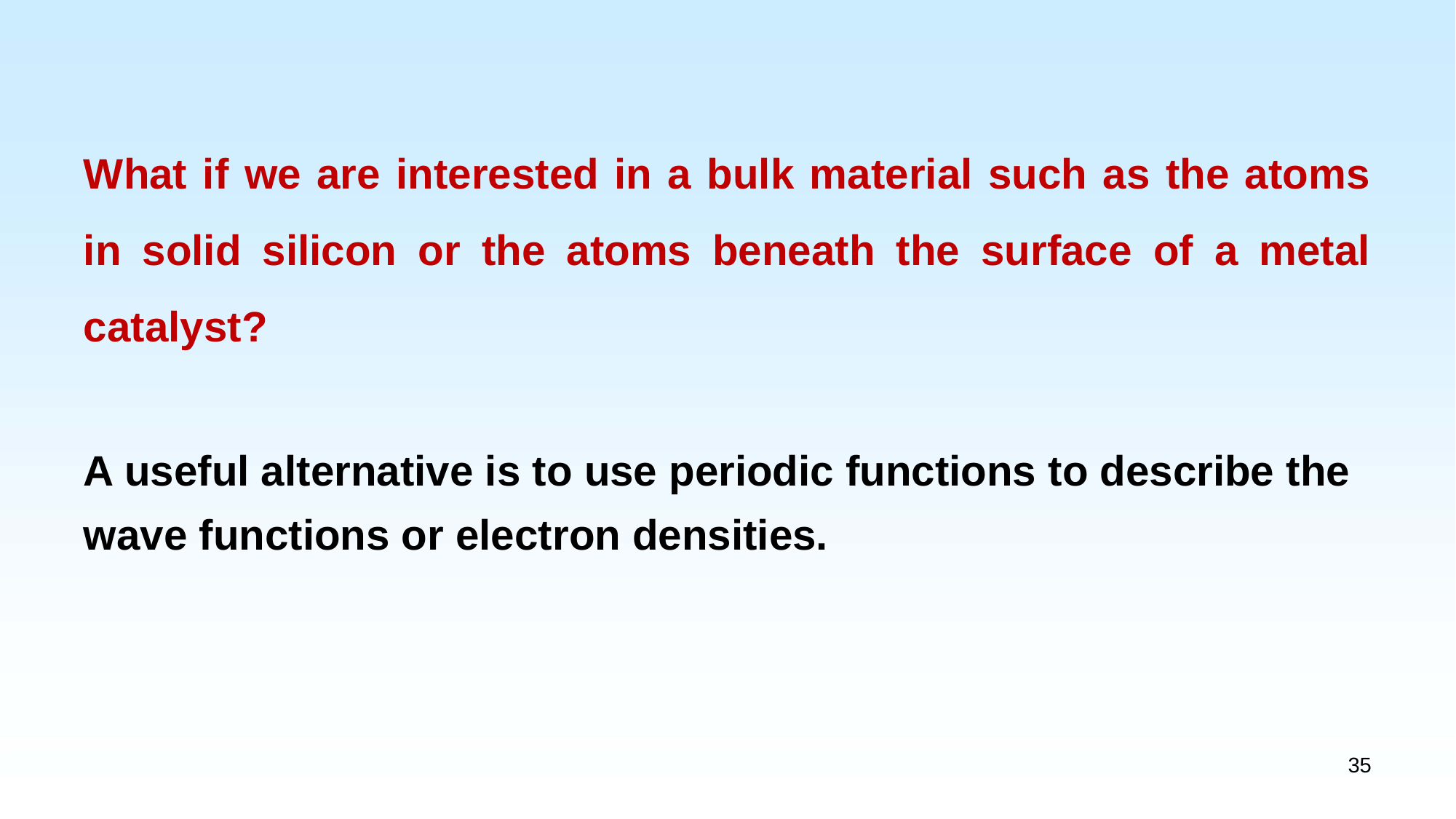

What if we are interested in a bulk material such as the atoms in solid silicon or the atoms beneath the surface of a metal catalyst?

A useful alternative is to use periodic functions to describe the wave functions or electron densities.
35